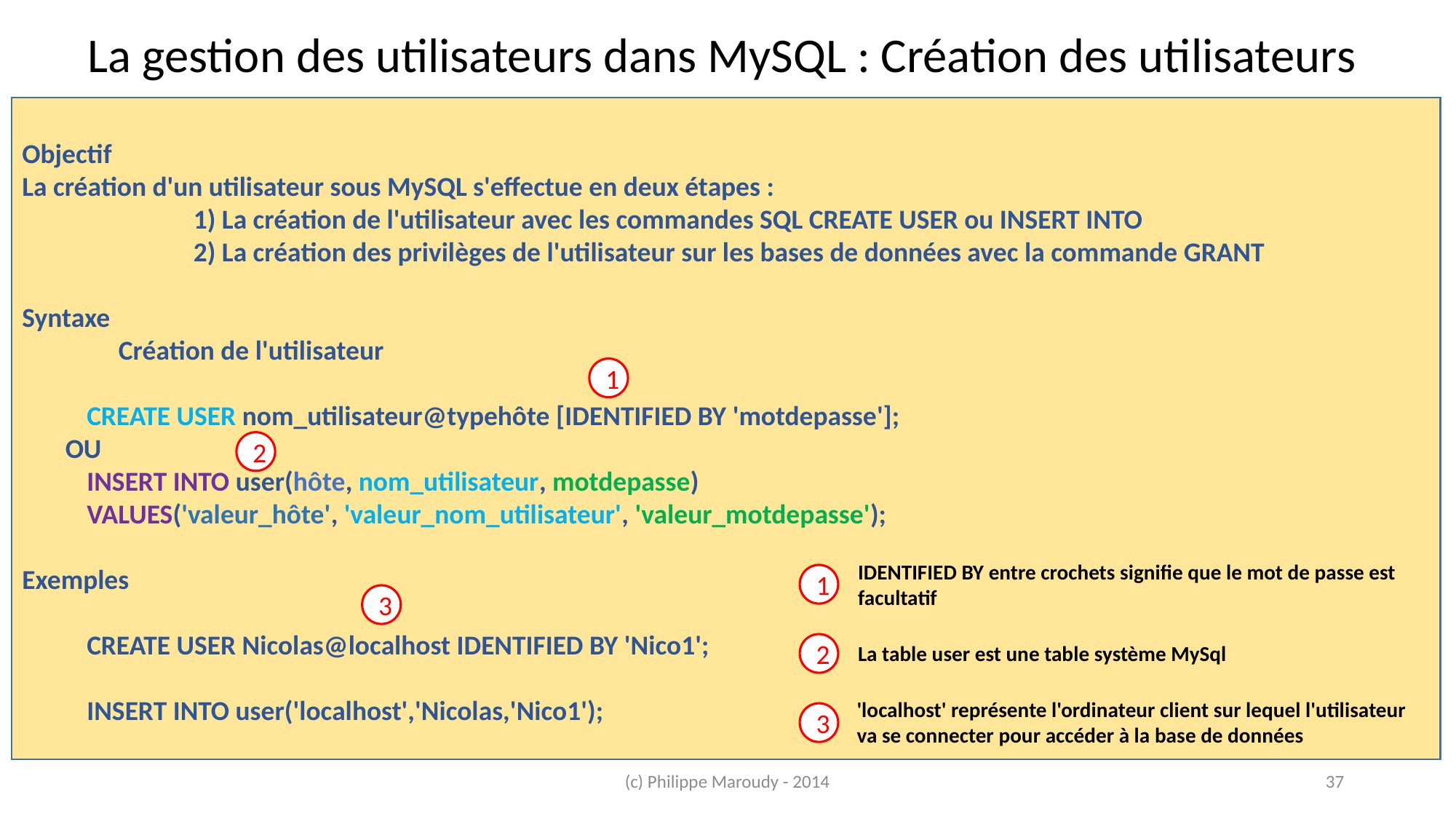

La gestion des utilisateurs dans MySQL : Création des utilisateurs

Objectif
La création d'un utilisateur sous MySQL s'effectue en deux étapes :
1) La création de l'utilisateur avec les commandes SQL CREATE USER ou INSERT INTO
2) La création des privilèges de l'utilisateur sur les bases de données avec la commande GRANT

Syntaxe
Création de l'utilisateur

CREATE USER nom_utilisateur@typehôte [IDENTIFIED BY 'motdepasse'];
OU
INSERT INTO user(hôte, nom_utilisateur, motdepasse)
VALUES('valeur_hôte', 'valeur_nom_utilisateur', 'valeur_motdepasse');

Exemples

CREATE USER Nicolas@localhost IDENTIFIED BY 'Nico1';

INSERT INTO user('localhost','Nicolas,'Nico1');

1
2
IDENTIFIED BY entre crochets signifie que le mot de passe est facultatif
1
3
2
La table user est une table système MySql
'localhost' représente l'ordinateur client sur lequel l'utilisateur va se connecter pour accéder à la base de données
3
(c) Philippe Maroudy - 2014
37